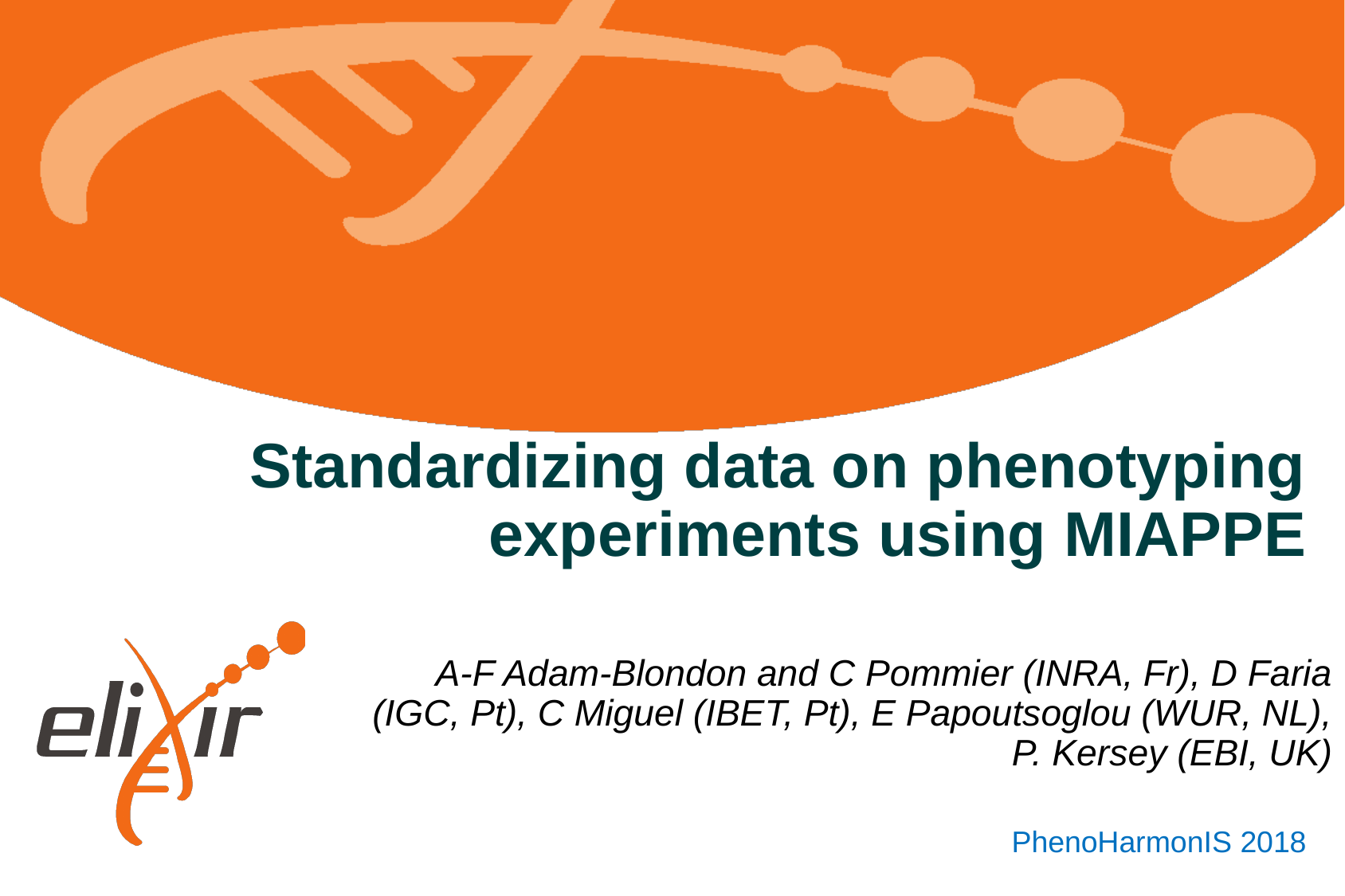

# Standardizing data on phenotyping experiments using MIAPPE
A-F Adam-Blondon and C Pommier (INRA, Fr), D Faria (IGC, Pt), C Miguel (IBET, Pt), E Papoutsoglou (WUR, NL), P. Kersey (EBI, UK)
PhenoHarmonIS 2018